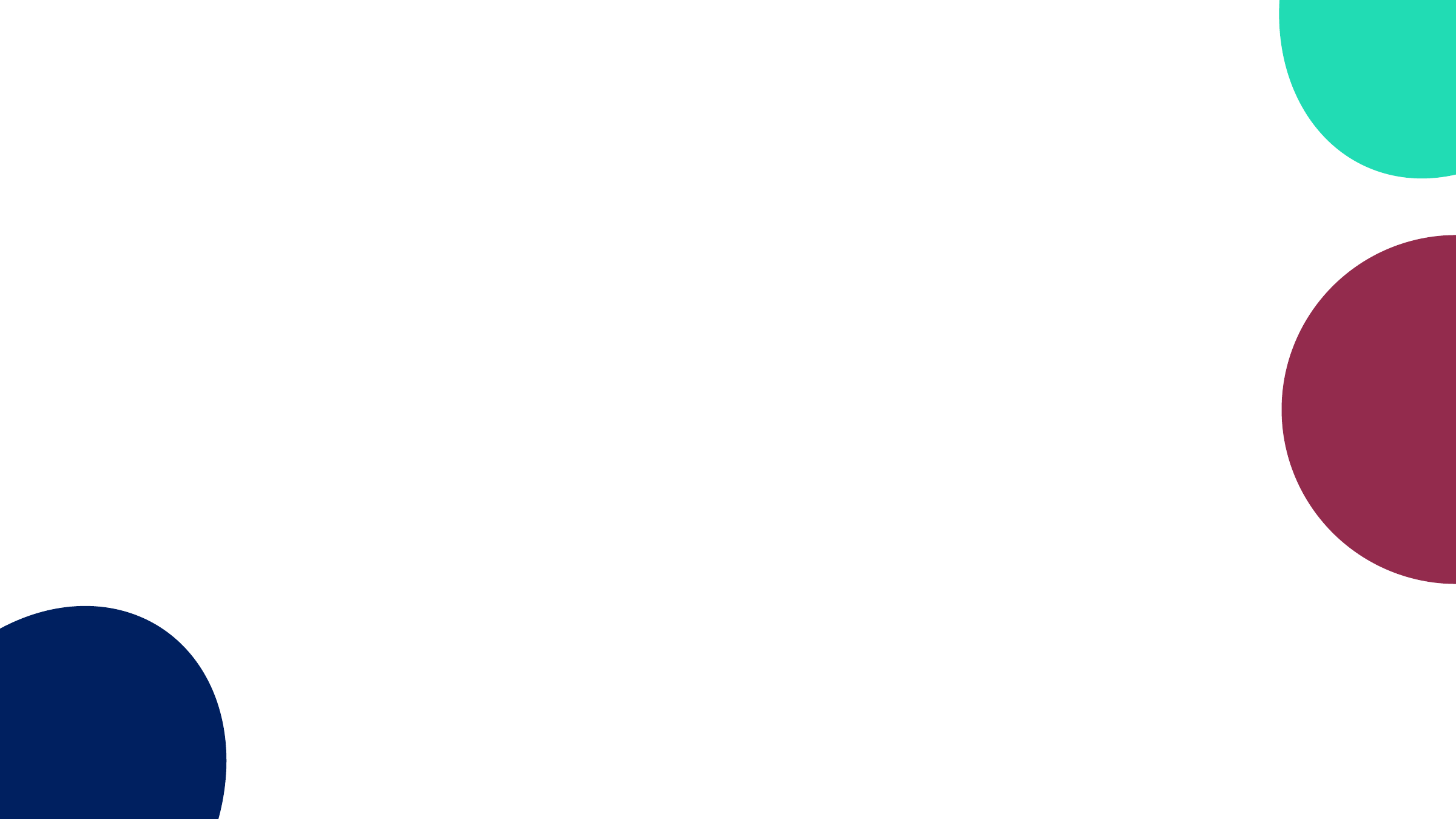

CREDITS

Integration using Github
Repl.it as IDE
Adobe Flash Pro CC for video making & editing